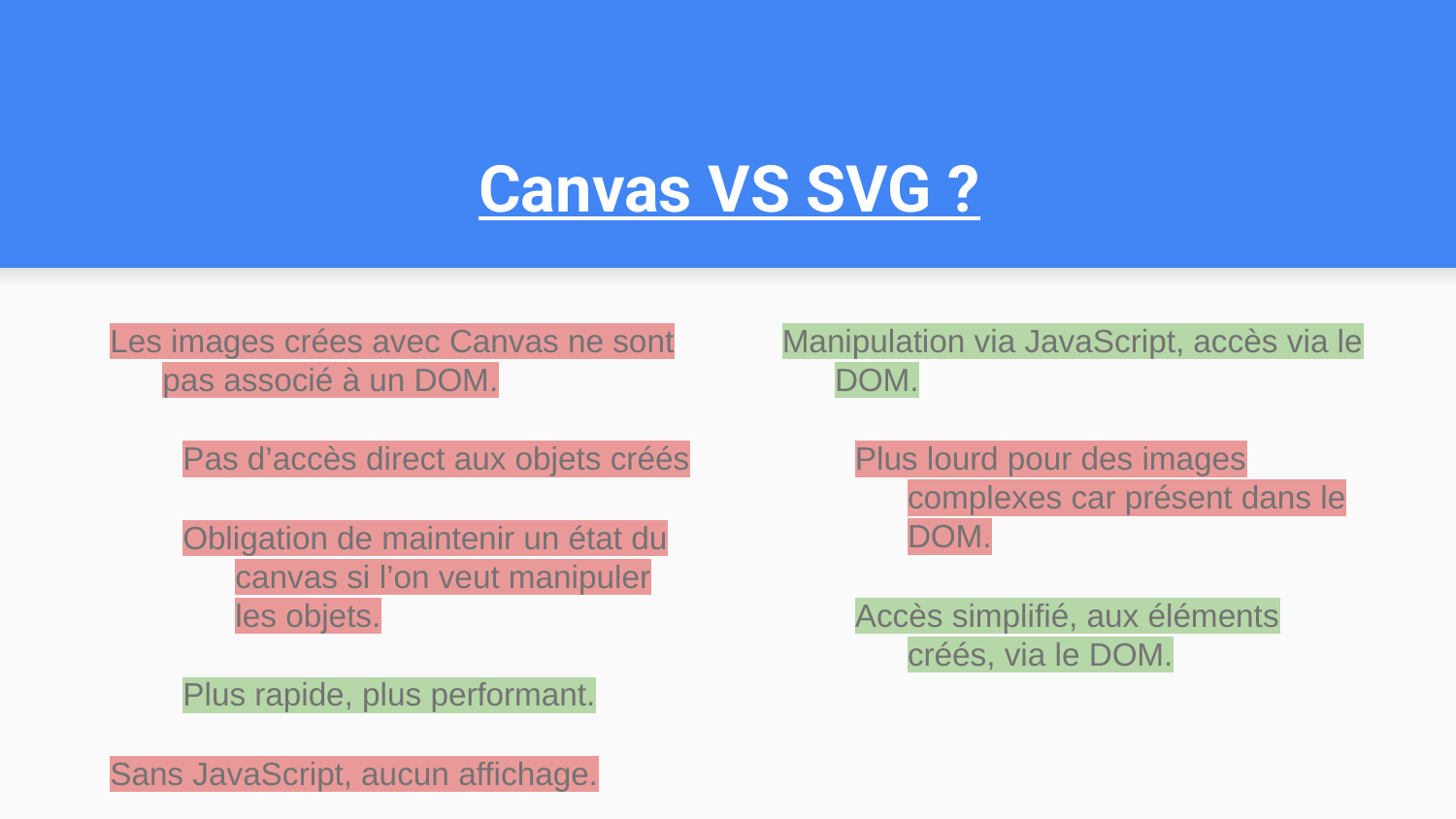

# Canvas VS SVG ?
Manipulation via JavaScript, accès via le DOM.
Plus lourd pour des images complexes car présent dans le DOM.
Accès simplifié, aux éléments créés, via le DOM.
Les images crées avec Canvas ne sont pas associé à un DOM.
Pas d’accès direct aux objets créés
Obligation de maintenir un état du canvas si l’on veut manipuler les objets.
Plus rapide, plus performant.
Sans JavaScript, aucun affichage.